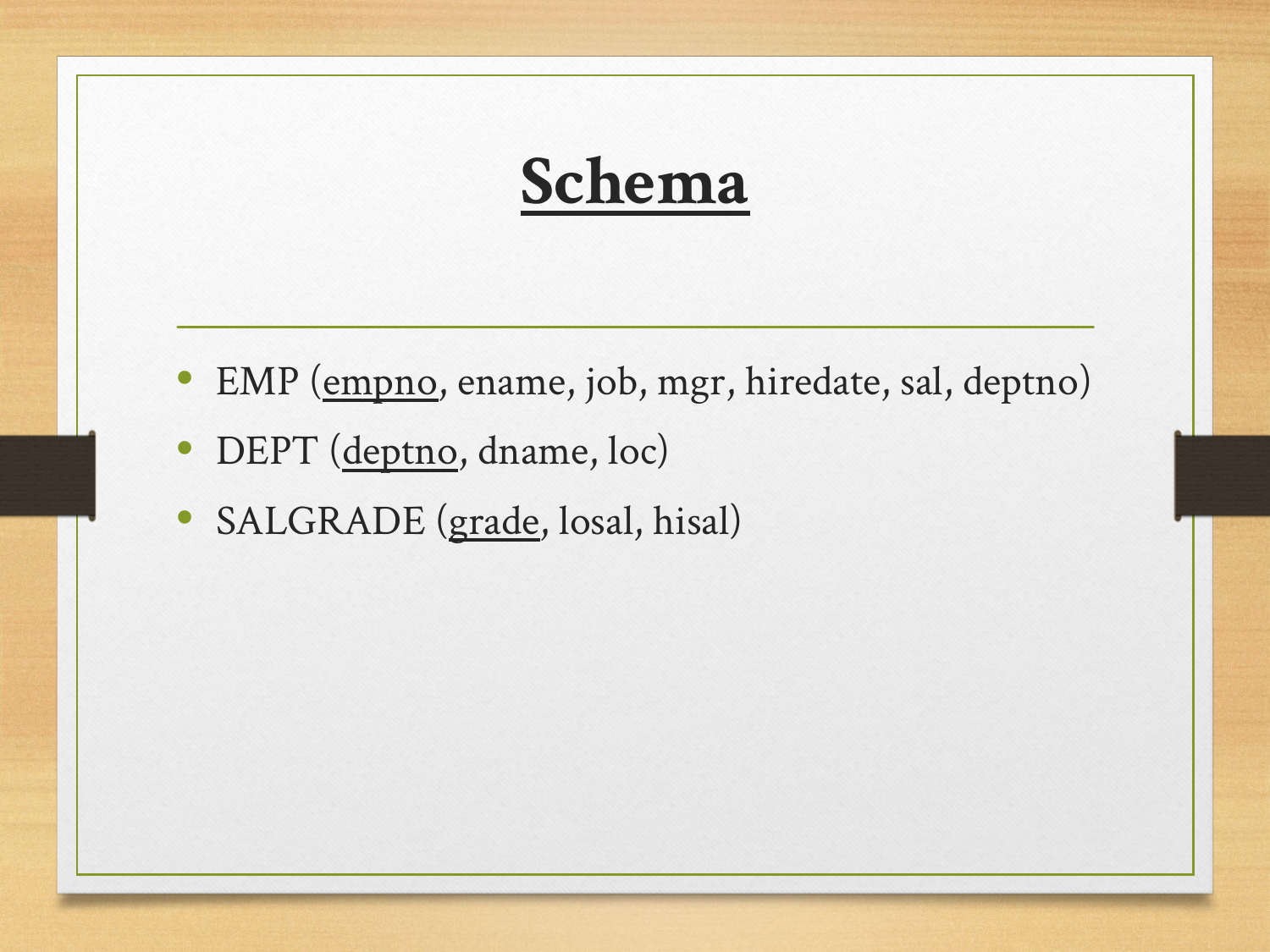

# Schema
EMP (empno, ename, job, mgr, hiredate, sal, deptno)
DEPT (deptno, dname, loc)
SALGRADE (grade, losal, hisal)